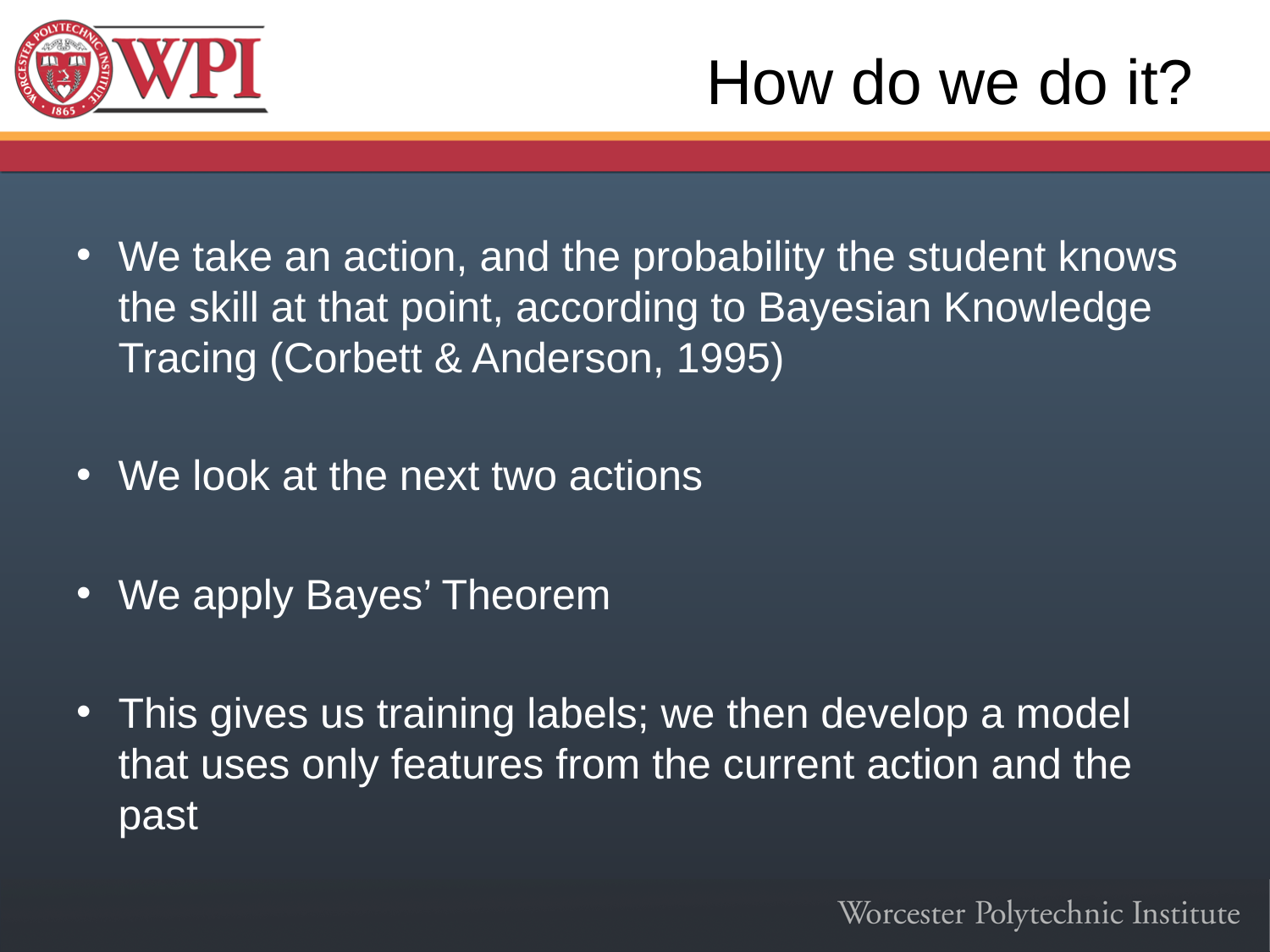

# How do we do it?
We take an action, and the probability the student knows the skill at that point, according to Bayesian Knowledge Tracing (Corbett & Anderson, 1995)

We look at the next two actions

We apply Bayes’ Theorem

This gives us training labels; we then develop a model that uses only features from the current action and the past